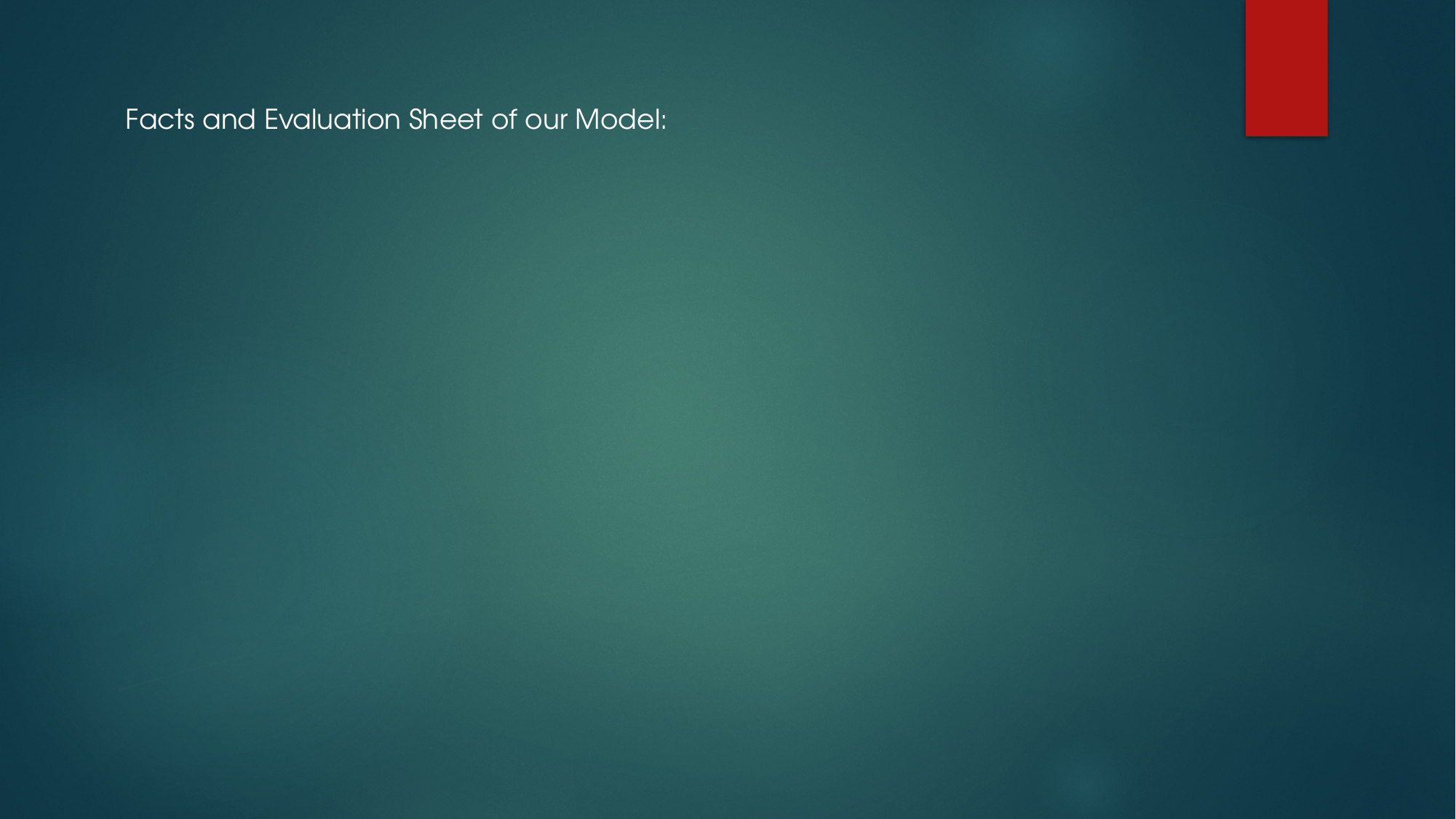

Facts and Evaluation Sheet of our Model: